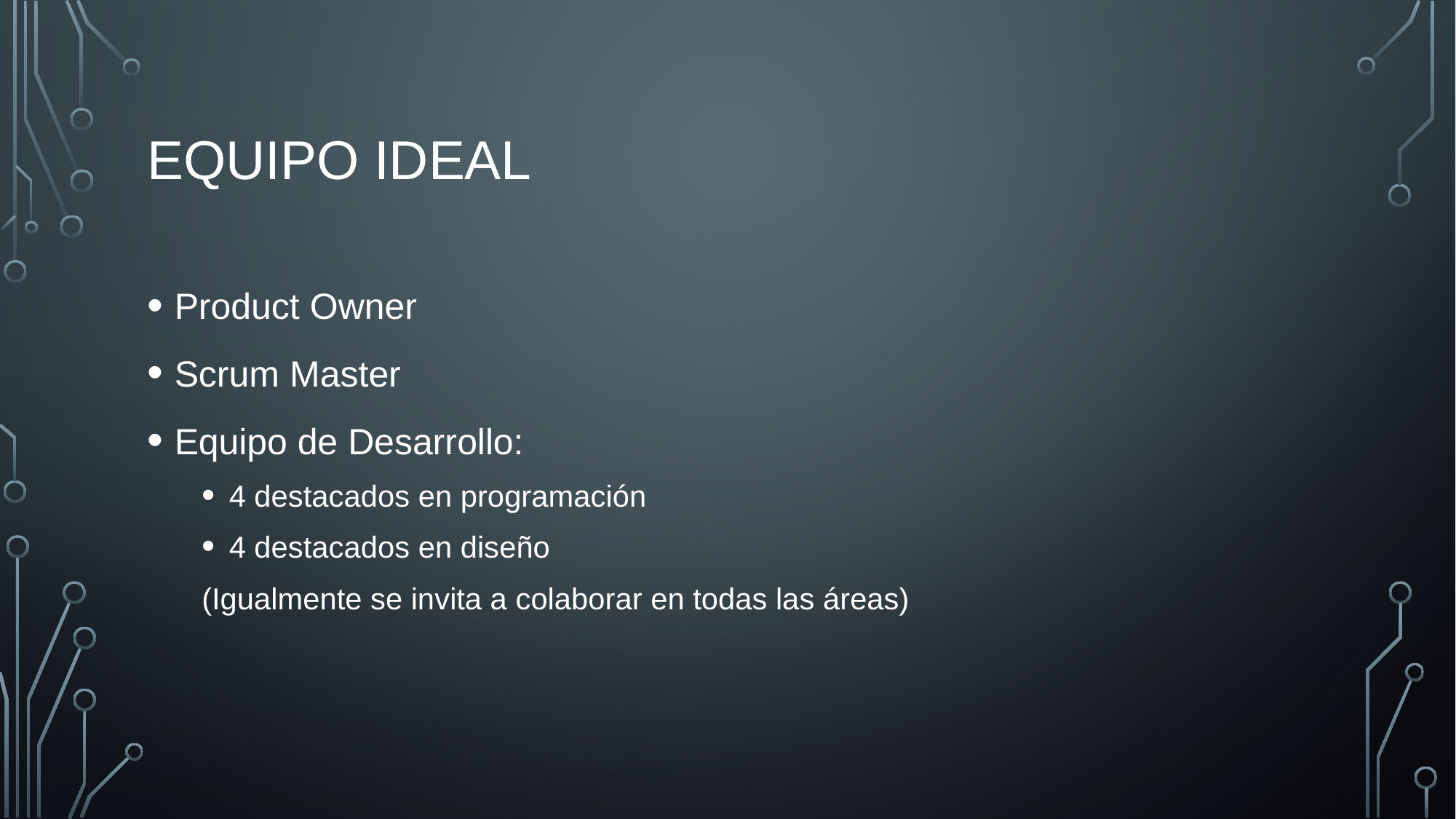

# Equipo ideal
Product Owner
Scrum Master
Equipo de Desarrollo:
4 destacados en programación
4 destacados en diseño
(Igualmente se invita a colaborar en todas las áreas)